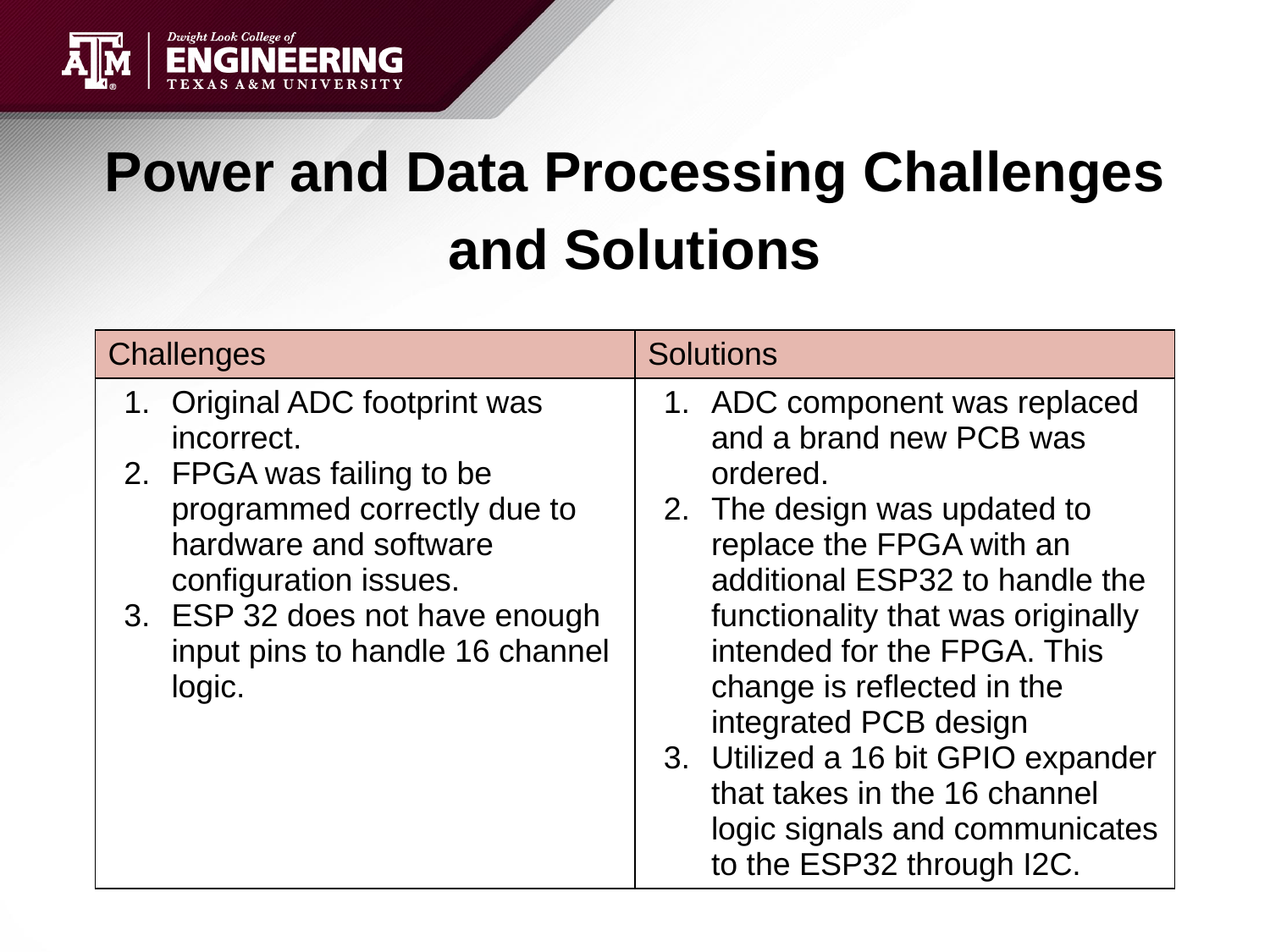

# Power and Data Processing Challenges and Solutions
| Challenges | Solutions |
| --- | --- |
| Original ADC footprint was incorrect. FPGA was failing to be programmed correctly due to hardware and software configuration issues. ESP 32 does not have enough input pins to handle 16 channel logic. | ADC component was replaced and a brand new PCB was ordered. The design was updated to replace the FPGA with an additional ESP32 to handle the functionality that was originally intended for the FPGA. This change is reflected in the integrated PCB design Utilized a 16 bit GPIO expander that takes in the 16 channel logic signals and communicates to the ESP32 through I2C. |